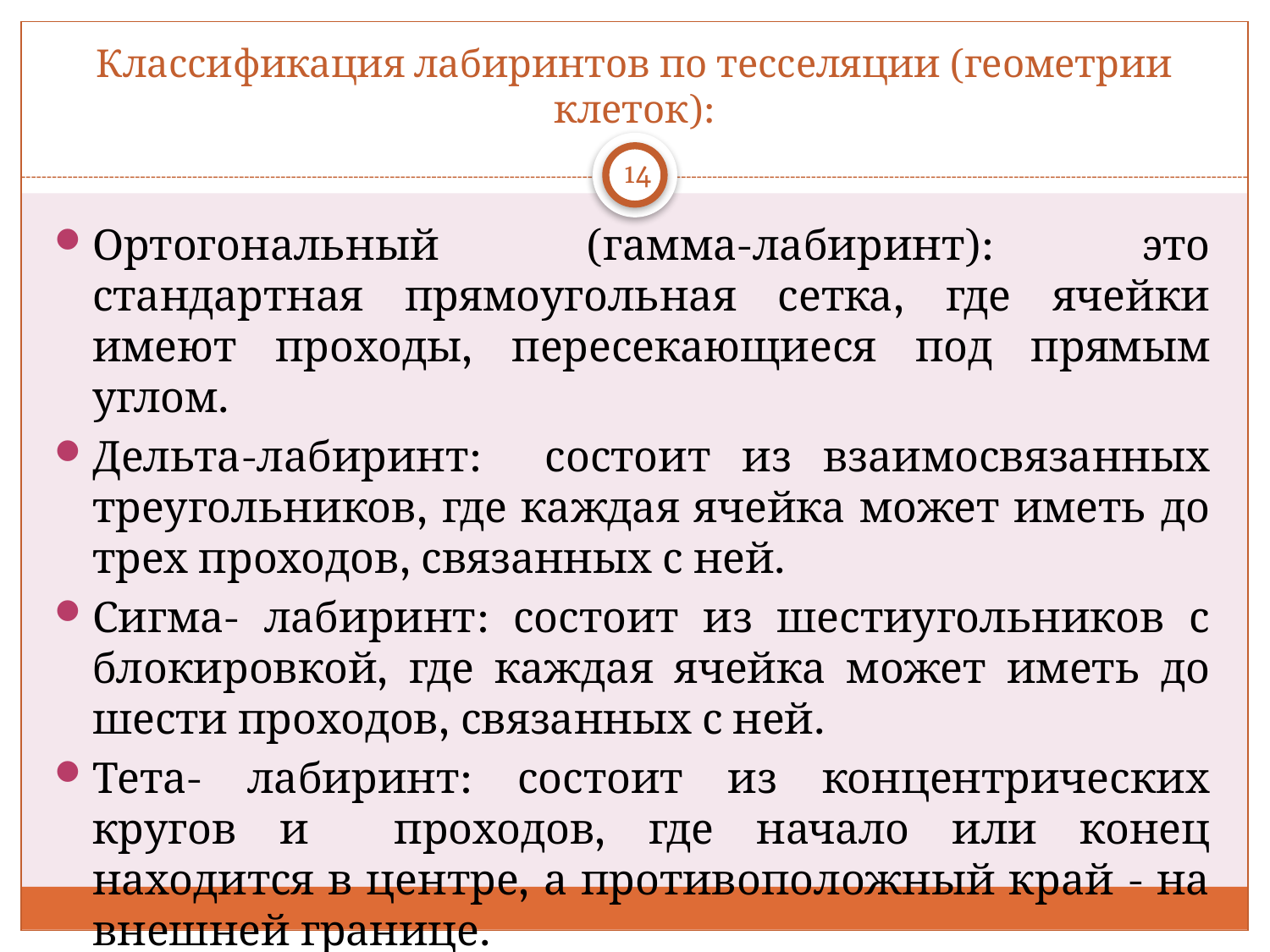

# Классификация лабиринтов по тесселяции (геометрии клеток):
14
Ортогональный (гамма-лабиринт): это стандартная прямоугольная сетка, где ячейки имеют проходы, пересекающиеся под прямым углом.
Дельта-лабиринт:  состоит из взаимосвязанных треугольников, где каждая ячейка может иметь до трех проходов, связанных с ней.
Сигма- лабиринт: состоит из шестиугольников с блокировкой, где каждая ячейка может иметь до шести проходов, связанных с ней.
Тета- лабиринт: состоит из концентрических кругов и  проходов, где начало или конец находится в центре, а противоположный край - на внешней границе.